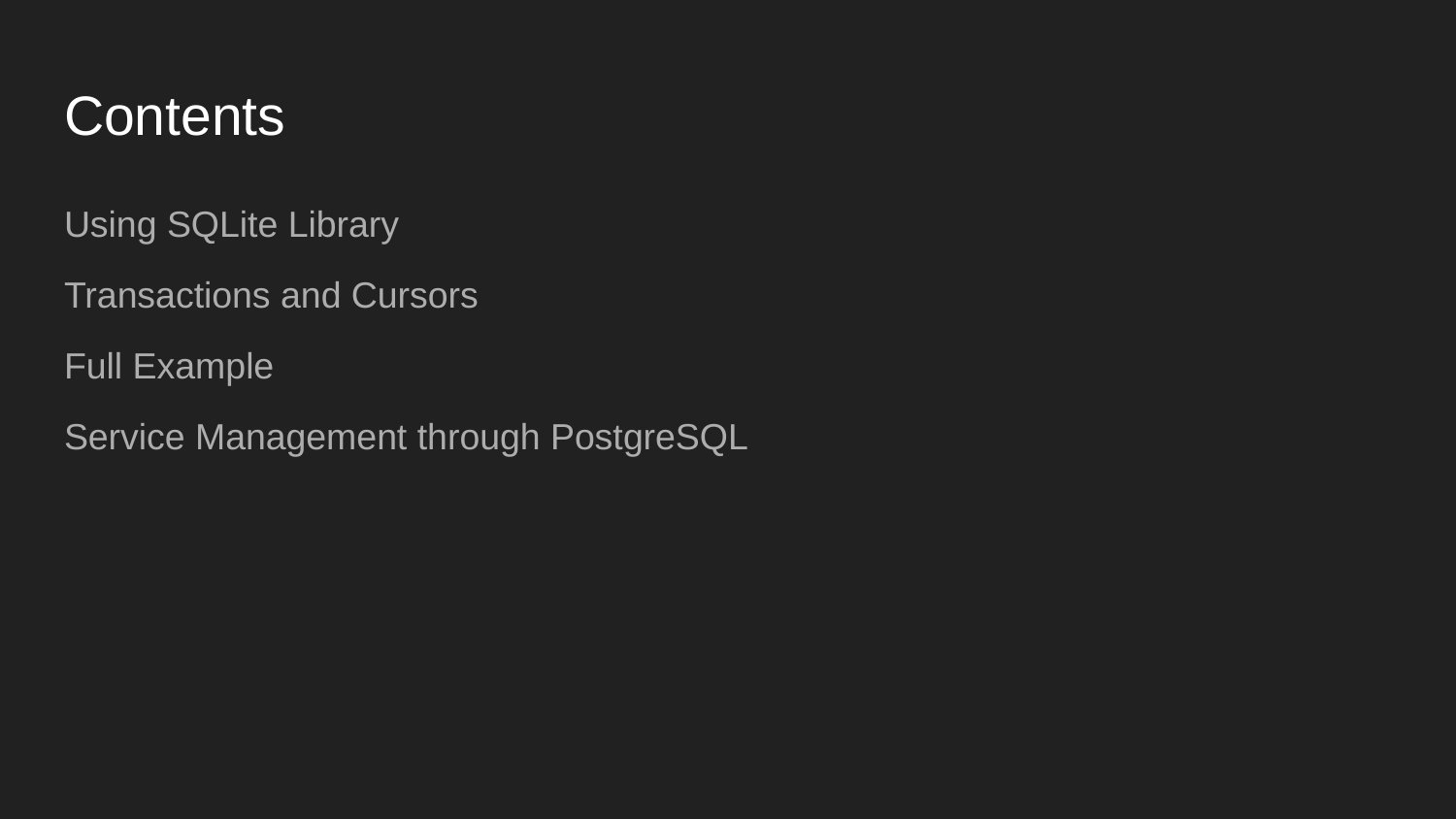

# Contents
Using SQLite Library
Transactions and Cursors
Full Example
Service Management through PostgreSQL